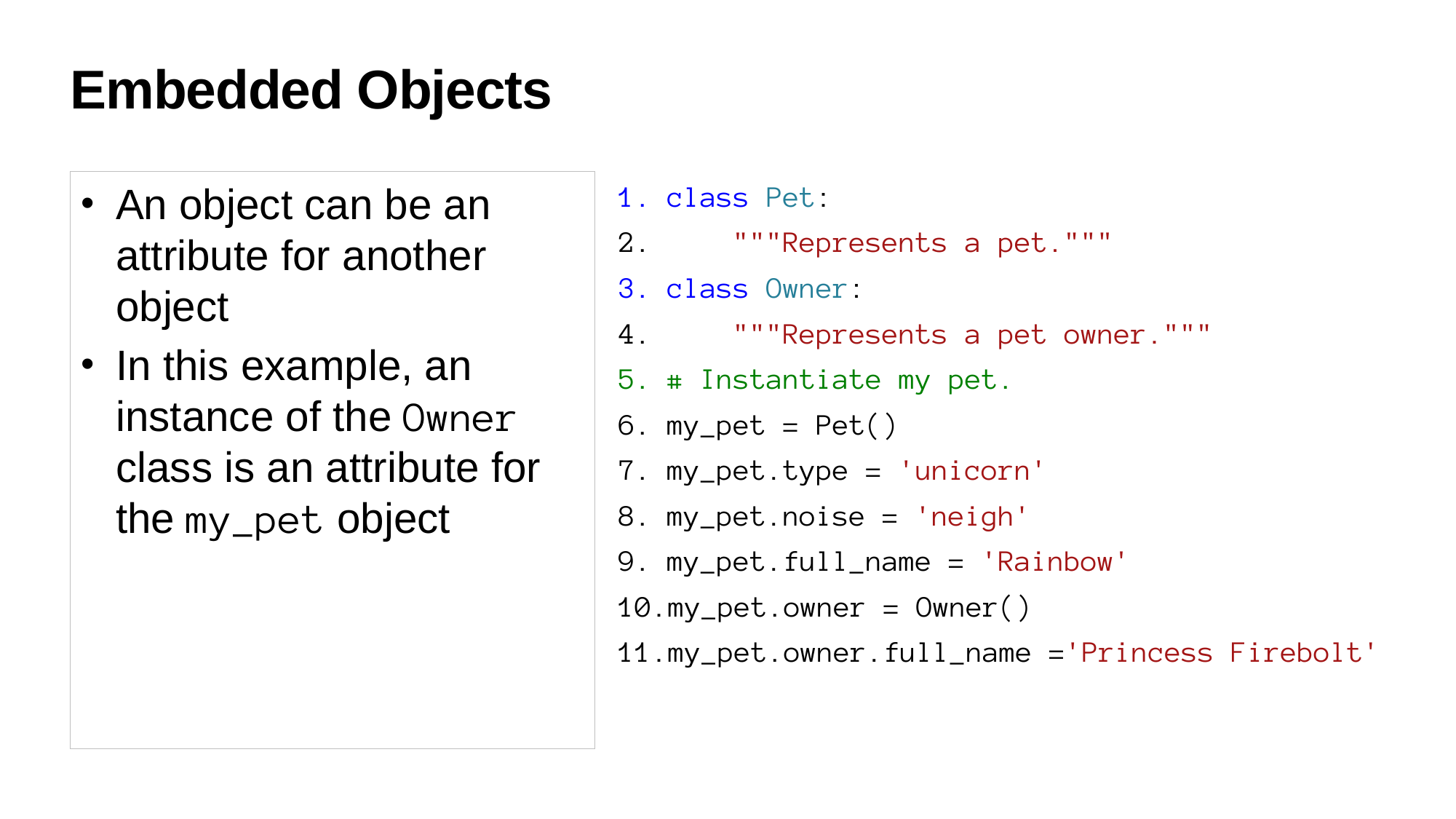

# Embedded Objects
An object can be an attribute for another object
In this example, an instance of the Owner class is an attribute for the my_pet object
class Pet:
    """Represents a pet."""
class Owner:
    """Represents a pet owner."""
# Instantiate my pet.
my_pet = Pet()
my_pet.type = 'unicorn'
my_pet.noise = 'neigh'
my_pet.full_name = 'Rainbow'
my_pet.owner = Owner()
my_pet.owner.full_name ='Princess Firebolt'